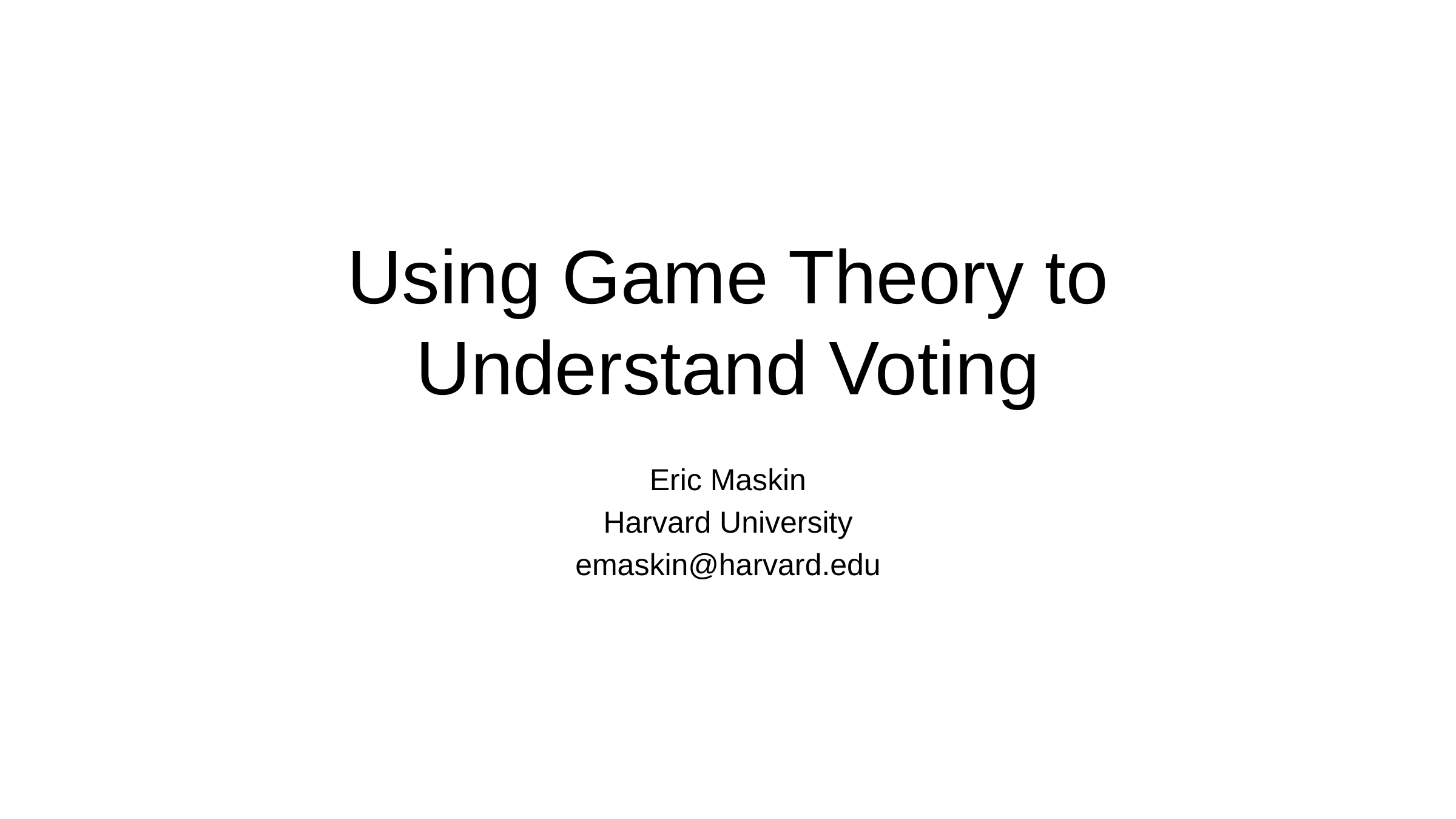

# Using Game Theory to Understand Voting
Eric Maskin
Harvard University
emaskin@harvard.edu